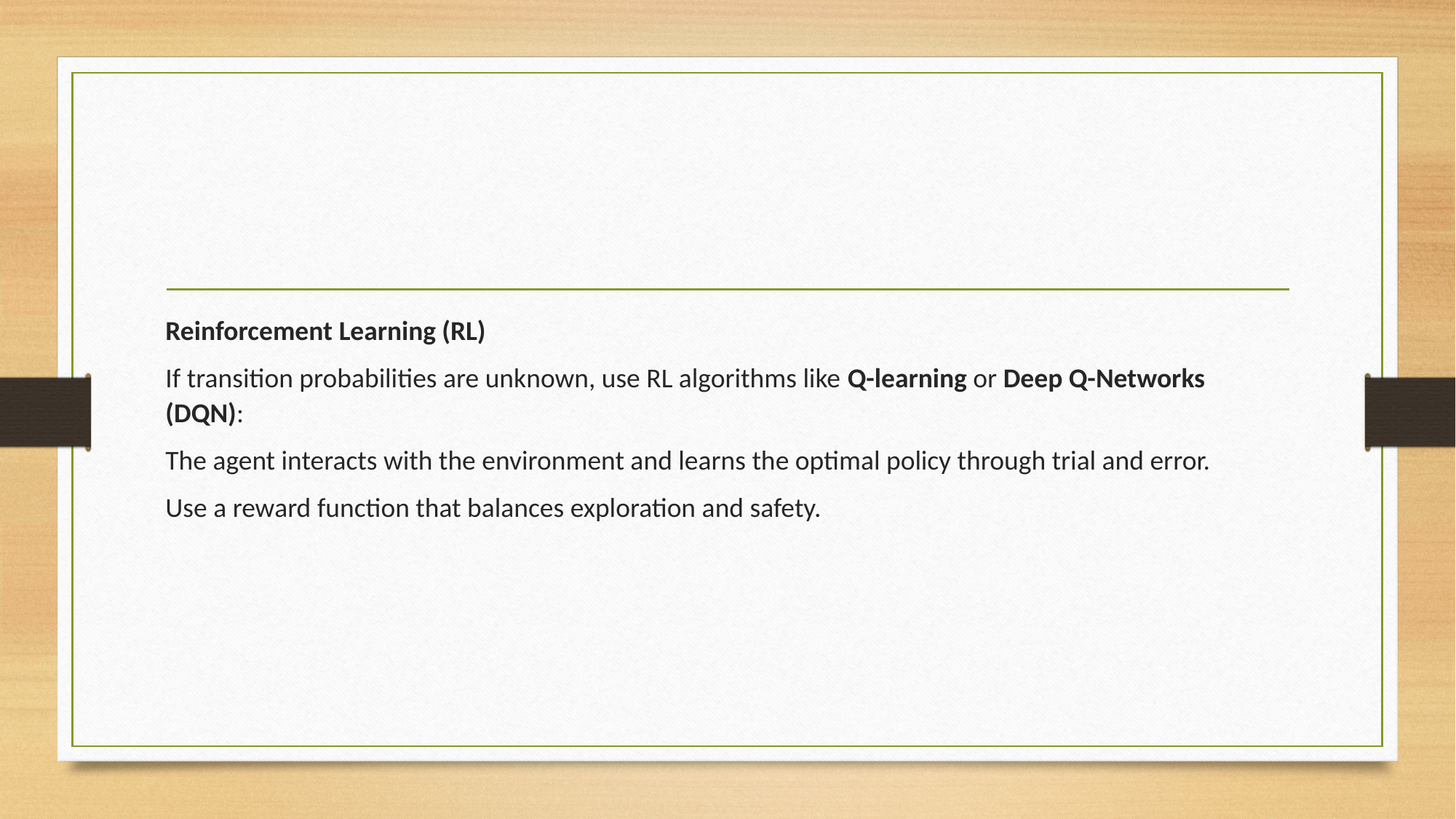

Reinforcement Learning (RL)
If transition probabilities are unknown, use RL algorithms like Q-learning or Deep Q-Networks (DQN):
The agent interacts with the environment and learns the optimal policy through trial and error.
Use a reward function that balances exploration and safety.